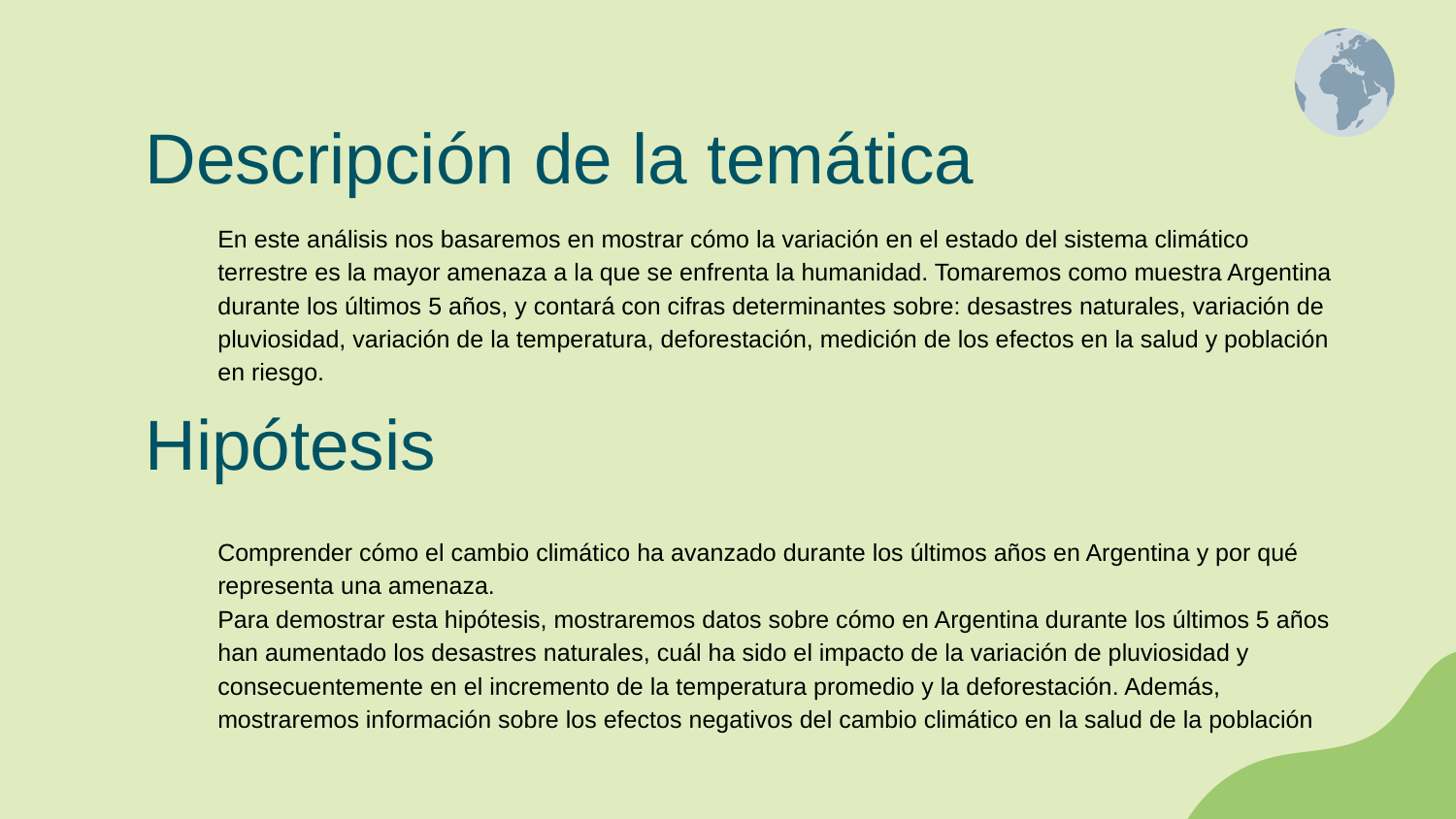

# Descripción de la temática
En este análisis nos basaremos en mostrar cómo la variación en el estado del sistema climático terrestre es la mayor amenaza a la que se enfrenta la humanidad. Tomaremos como muestra Argentina durante los últimos 5 años, y contará con cifras determinantes sobre: desastres naturales, variación de pluviosidad, variación de la temperatura, deforestación, medición de los efectos en la salud y población en riesgo.

Hipótesis
Comprender cómo el cambio climático ha avanzado durante los últimos años en Argentina y por qué representa una amenaza.
Para demostrar esta hipótesis, mostraremos datos sobre cómo en Argentina durante los últimos 5 años han aumentado los desastres naturales, cuál ha sido el impacto de la variación de pluviosidad y consecuentemente en el incremento de la temperatura promedio y la deforestación. Además,  mostraremos información sobre los efectos negativos del cambio climático en la salud de la población